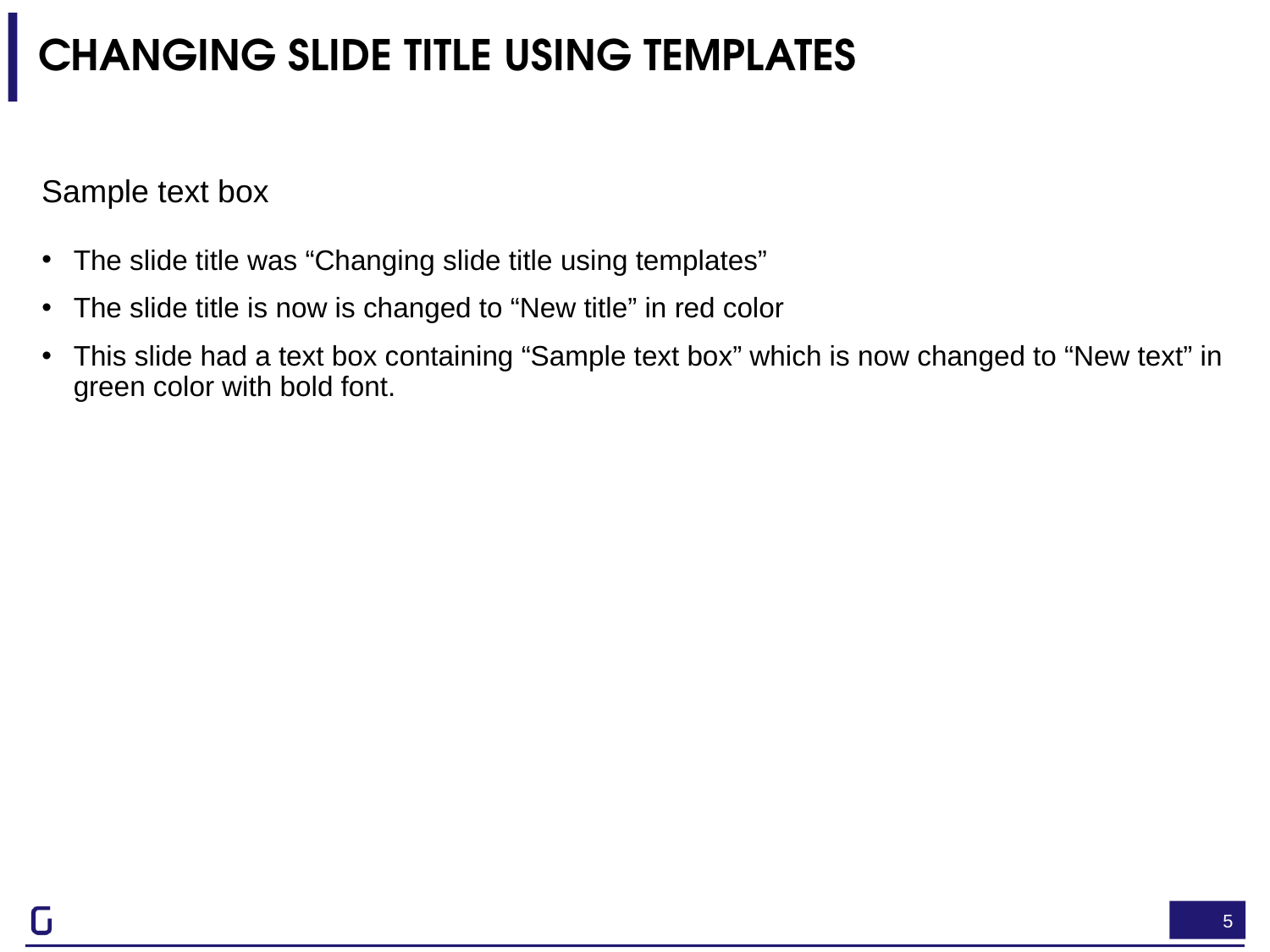

# Changing slide title using templates
Sample text box
The slide title was “Changing slide title using templates”
The slide title is now is changed to “New title” in red color
This slide had a text box containing “Sample text box” which is now changed to “New text” in green color with bold font.